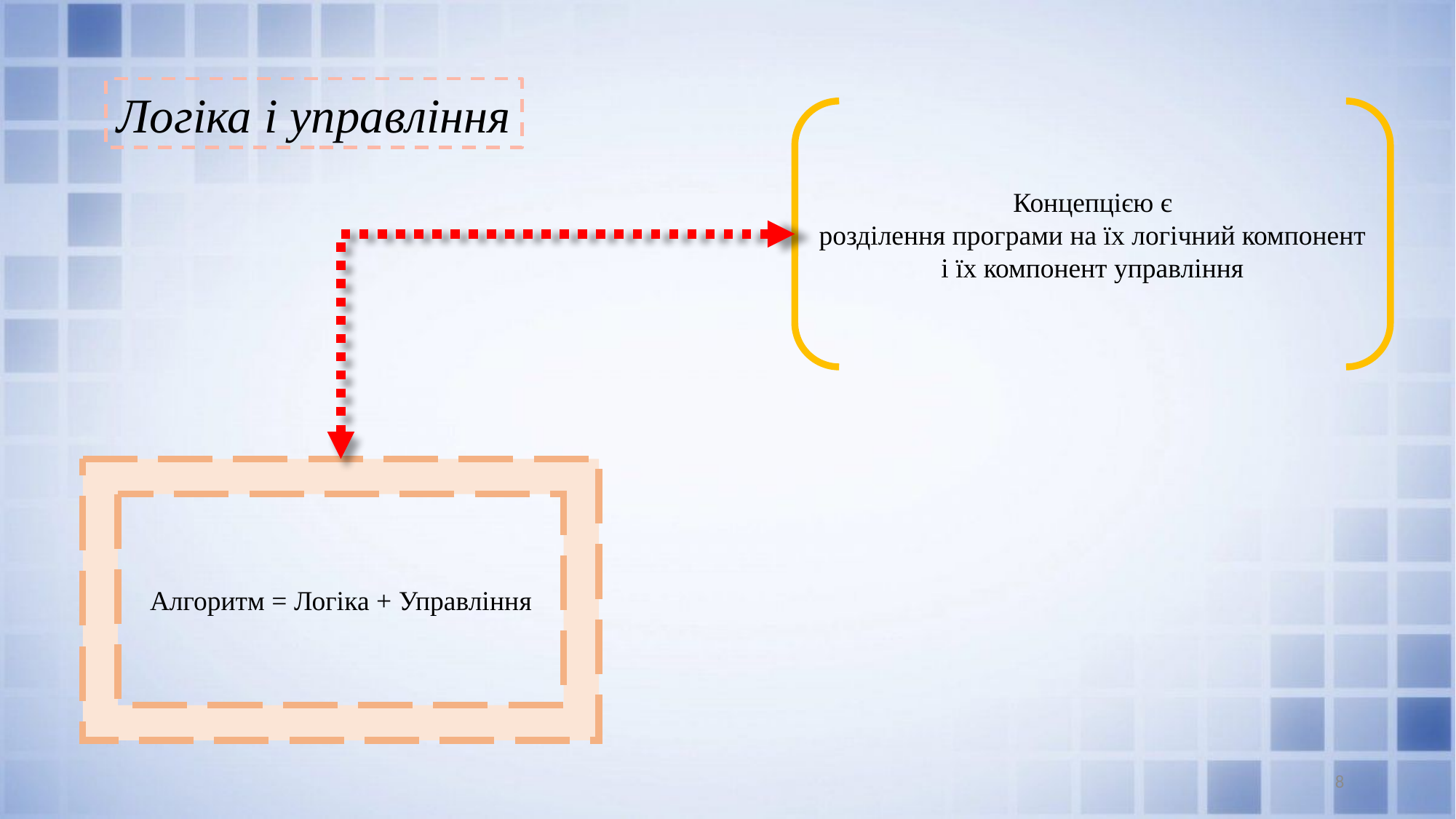

Логіка і управління
Концепцією є
розділення програми на їх логічний компонент і їх компонент управління
Алгоритм = Логіка + Управління

8